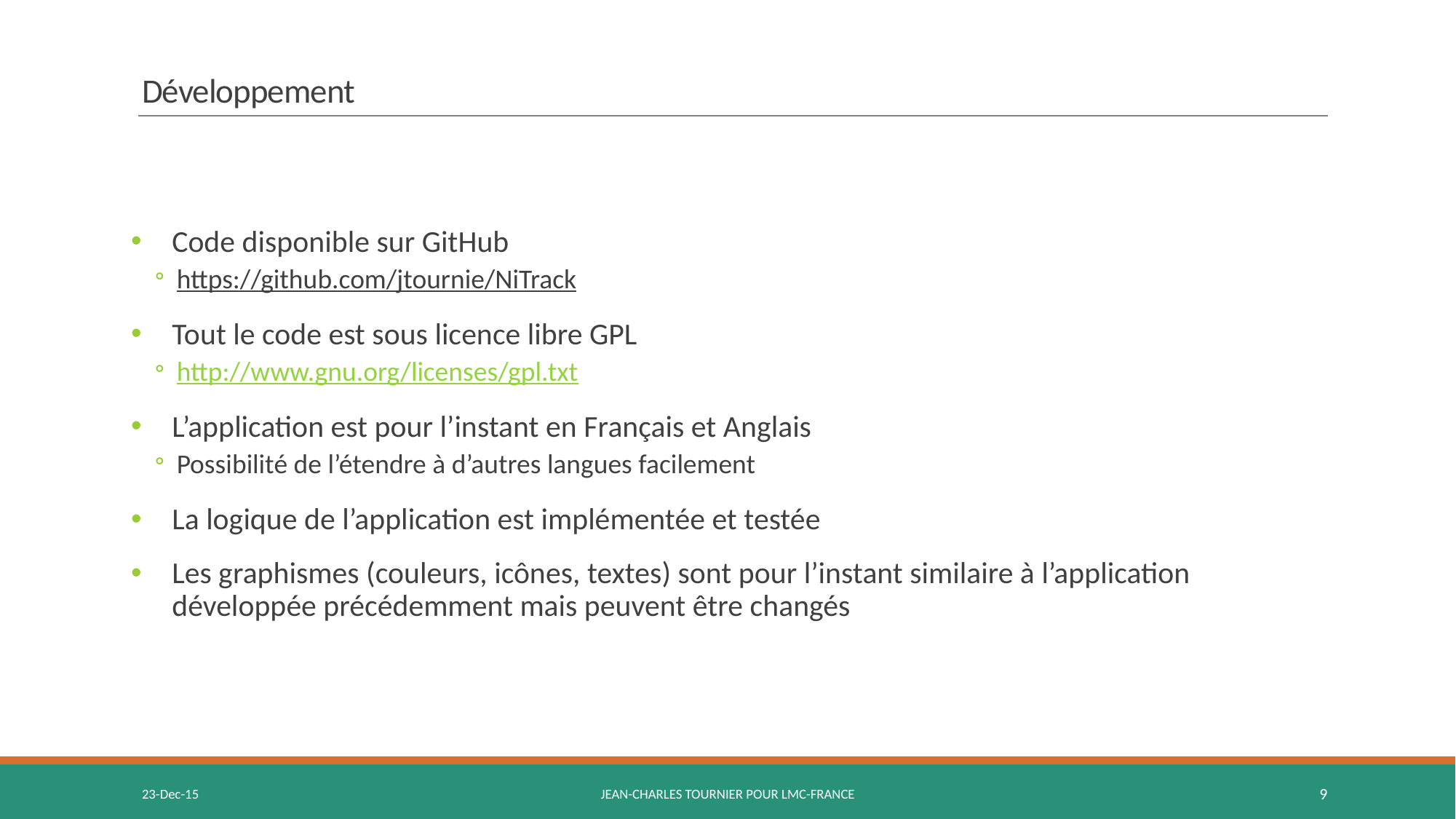

# Développement
Code disponible sur GitHub
https://github.com/jtournie/NiTrack
Tout le code est sous licence libre GPL
http://www.gnu.org/licenses/gpl.txt
L’application est pour l’instant en Français et Anglais
Possibilité de l’étendre à d’autres langues facilement
La logique de l’application est implémentée et testée
Les graphismes (couleurs, icônes, textes) sont pour l’instant similaire à l’application développée précédemment mais peuvent être changés

23-Dec-15
Jean-Charles Tournier pour LMC-France
9